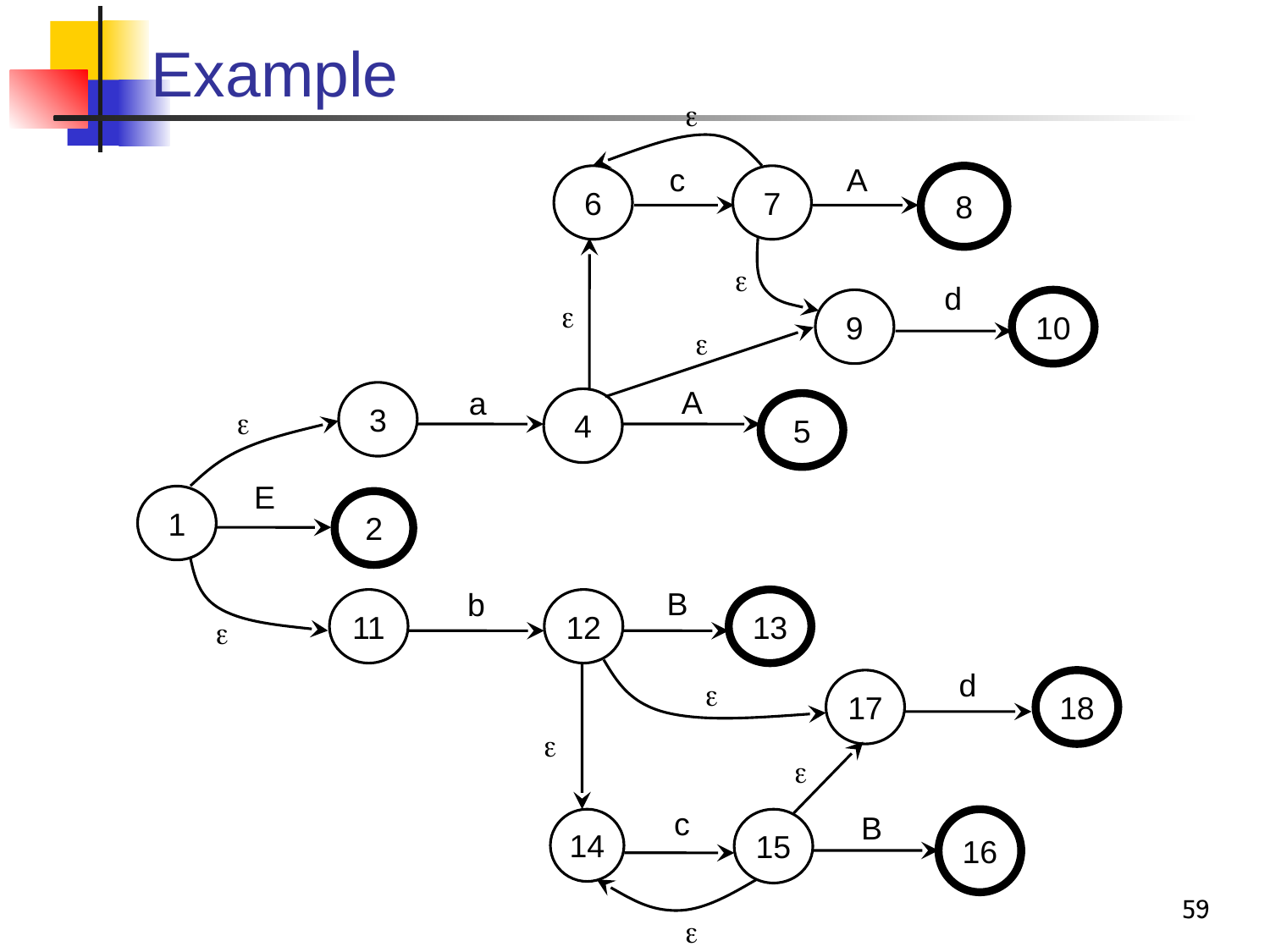

# Example
ε

c
A
6
7
8

ε
d
ε
9
10
ε

A
a
3
ε
4
5

E
1
2

b
B
11
12
13
ε

d

ε
17
18
ε

ε
B
c
14
15
16

59

ε